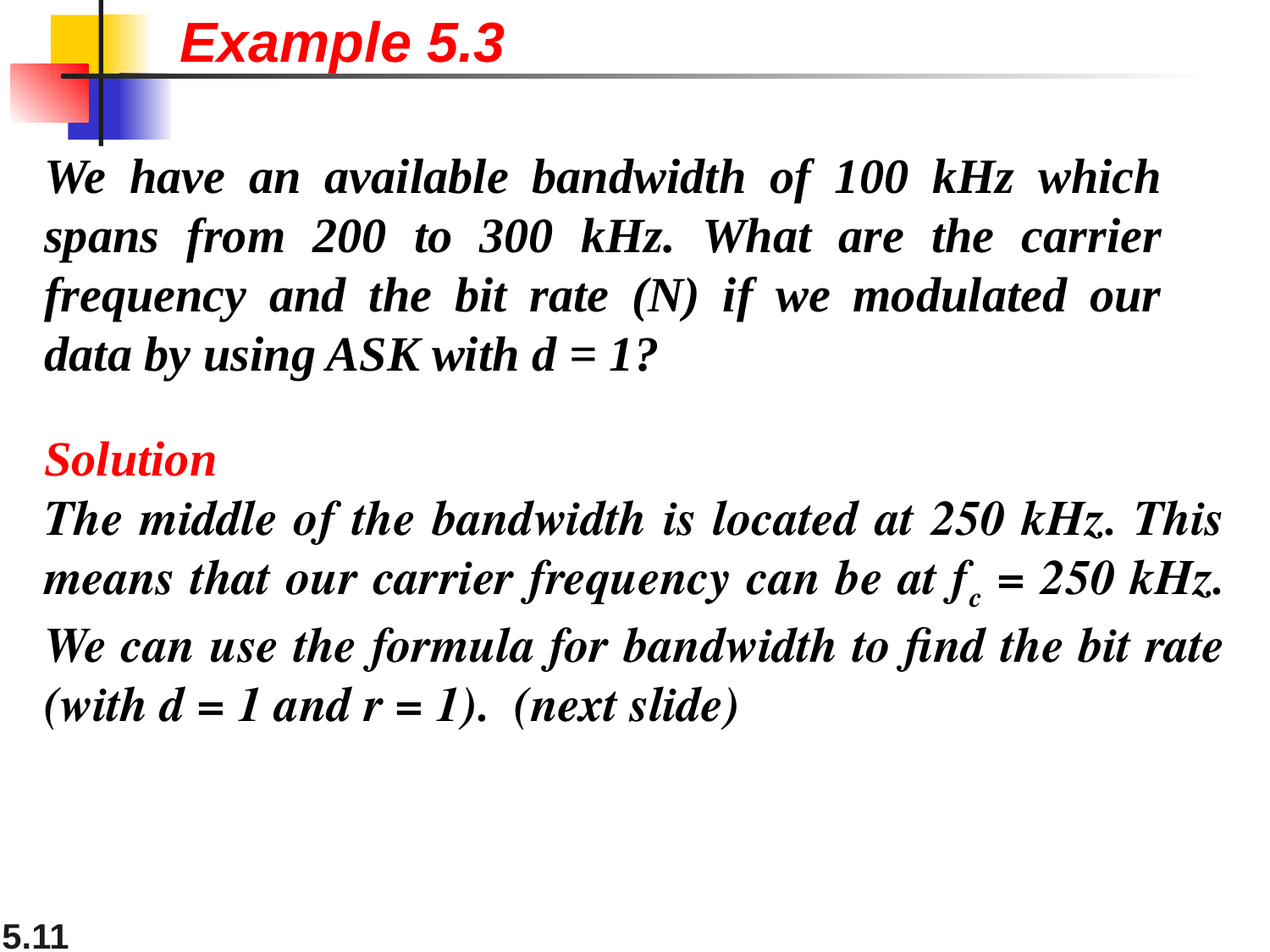

Example 5.3

We have an available bandwidth of 100 kHz which spans from 200 to 300 kHz. What are the carrier frequency and the bit rate (N) if we modulated our data by using ASK with d = 1?
Solution
The middle of the bandwidth is located at 250 kHz. This means that our carrier frequency can be at fc = 250 kHz. We can use the formula for bandwidth to find the bit rate (with d = 1 and r = 1).  (next slide)
5.11